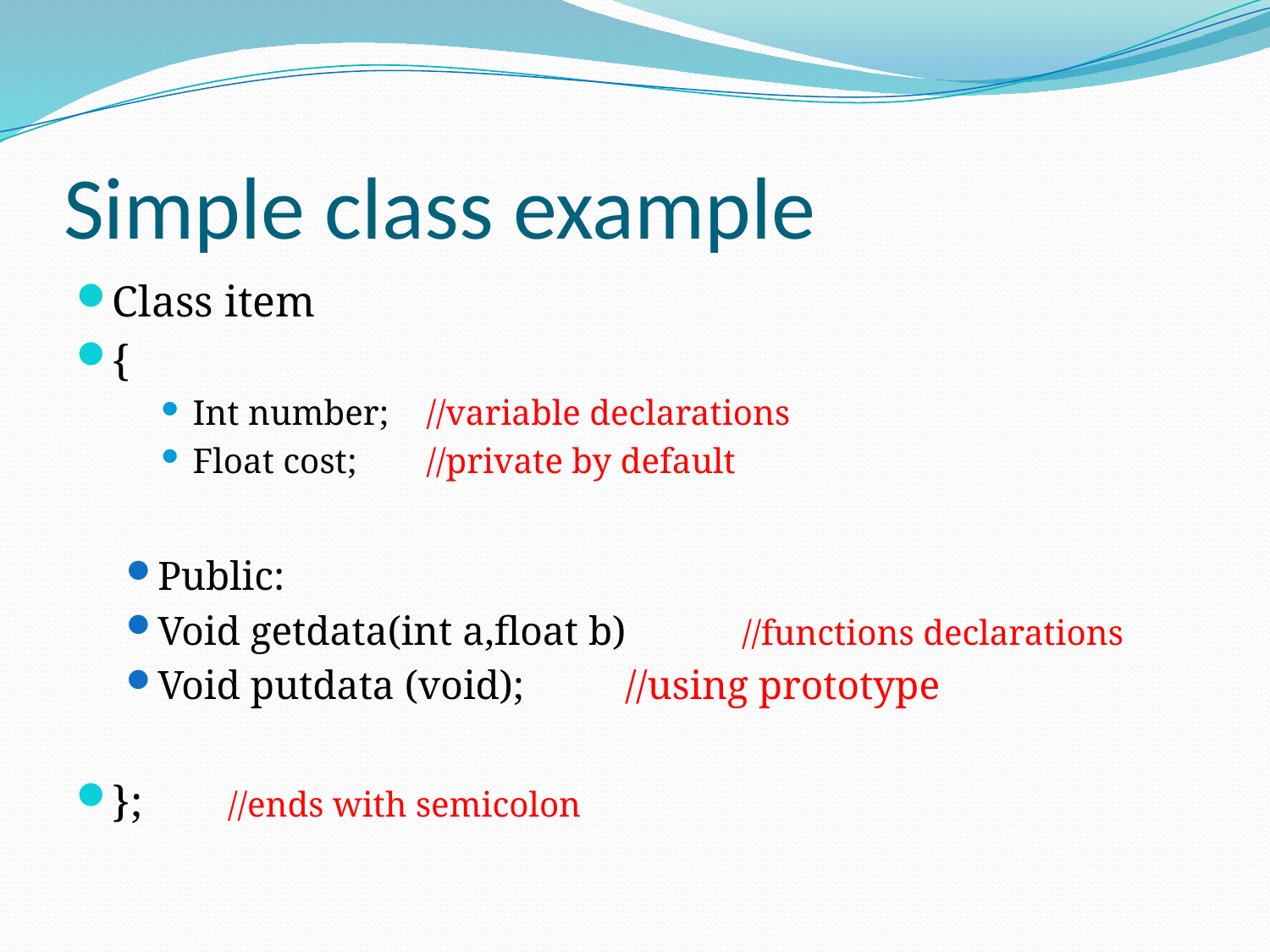

# Simple class example
Class item
{
Int number;			//variable declarations
Float cost;			//private by default

Public:
Void getdata(int a,float b)	//functions declarations
Void putdata (void);		//using prototype

};					//ends with semicolon